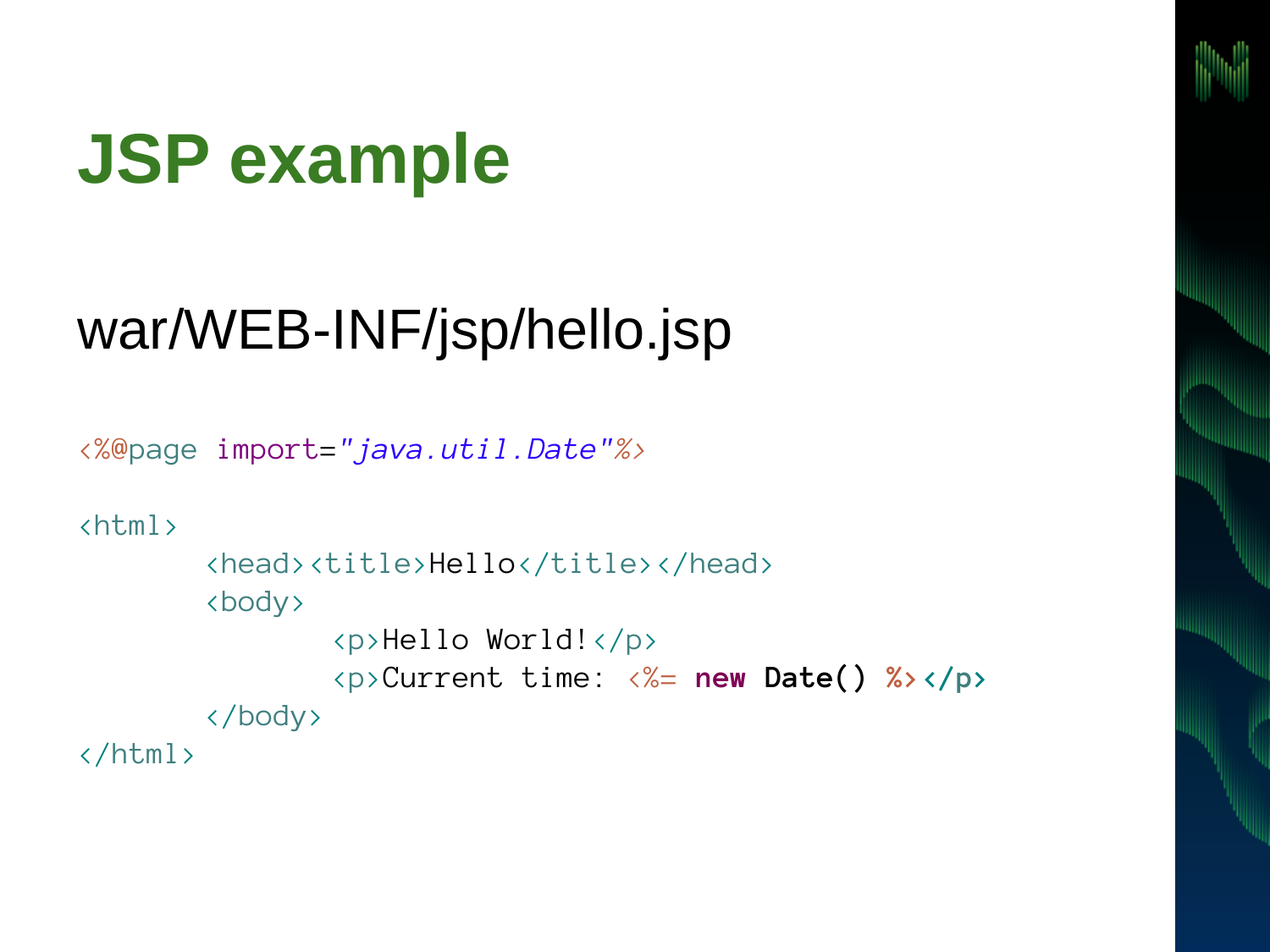

# JSP example
war/WEB-INF/jsp/hello.jsp

<%@page import="java.util.Date"%>

<html>
	<head><title>Hello</title></head>
	<body>
		<p>Hello World!</p>
		<p>Current time: <%= new Date() %></p>
	</body>
</html>